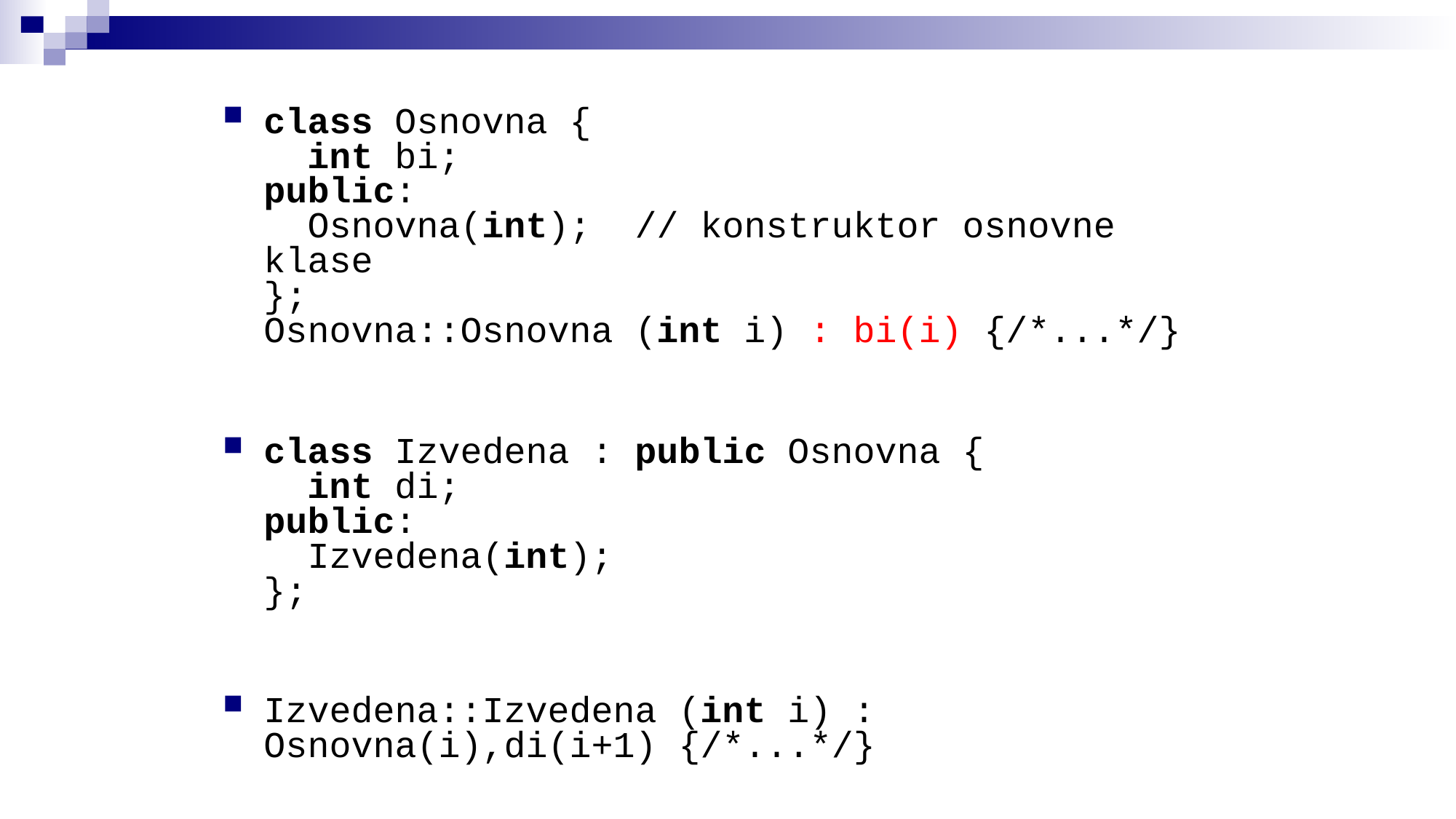

class Osnovna {
  int bi;
public:
  Osnovna(int);  // konstruktor osnovne klase
};
Osnovna::Osnovna (int i) : bi(i) {/*...*/}
class Izvedena : public Osnovna {
  int di;
public:
  Izvedena(int);
};

Izvedena::Izvedena (int i) : Osnovna(i),di(i+1) {/*...*/}